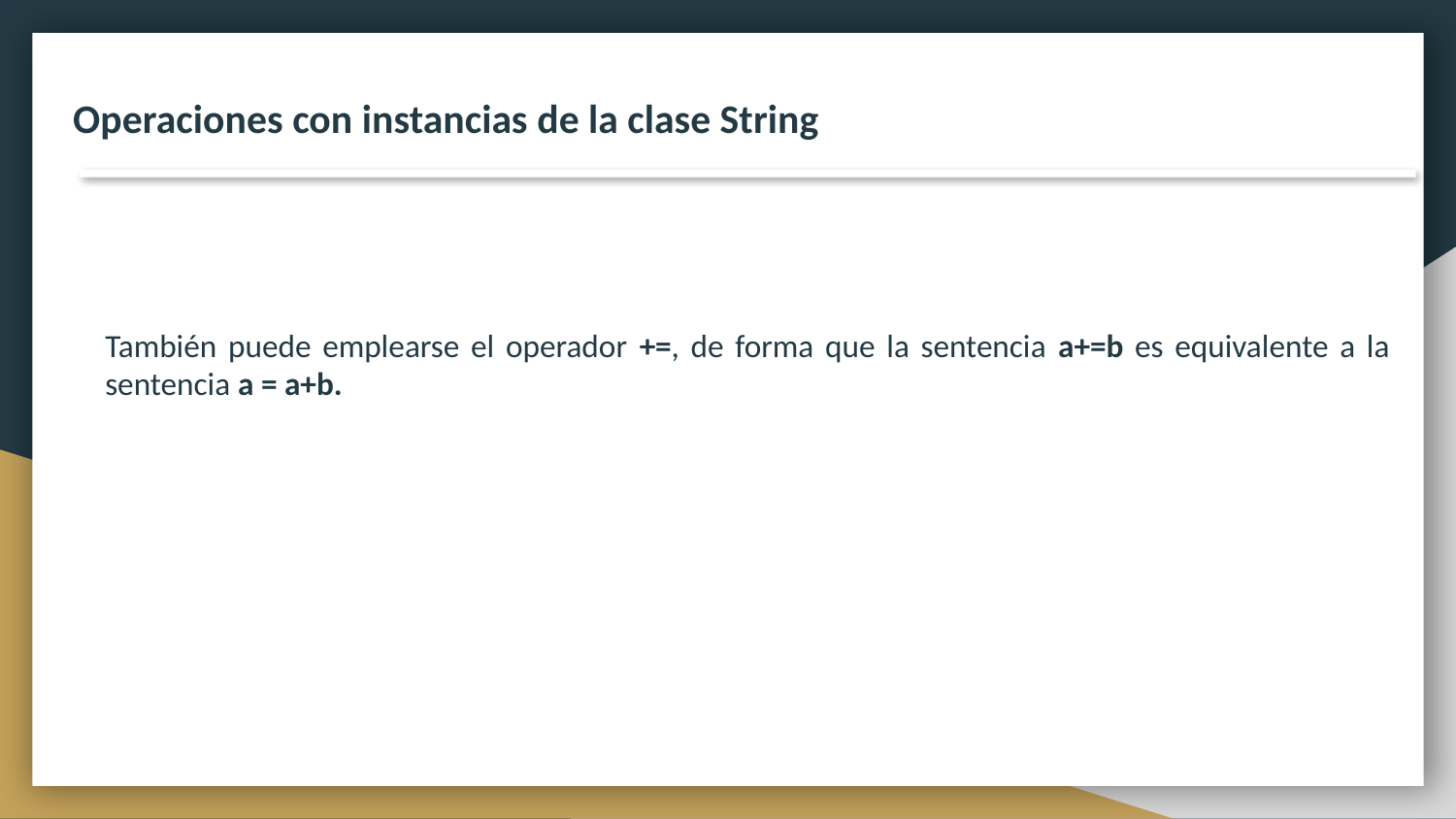

Operaciones con instancias de la clase String

También puede emplearse el operador +=, de forma que la sentencia a+=b es equivalente a la sentencia a = a+b.